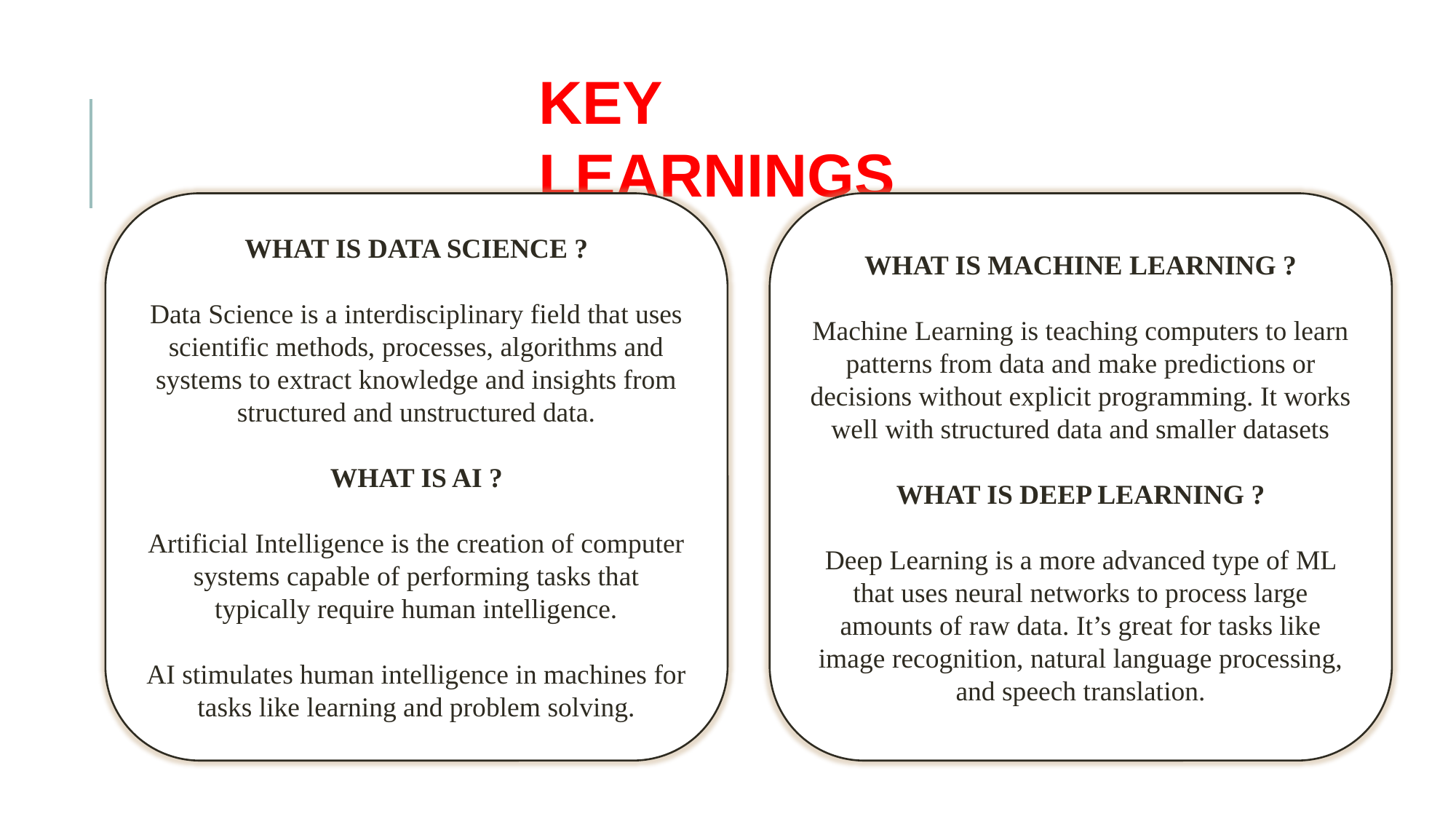

KEY LEARNINGS
WHAT IS DATA SCIENCE ?

Data Science is a interdisciplinary field that uses scientific methods, processes, algorithms and systems to extract knowledge and insights from structured and unstructured data.

WHAT IS AI ?

Artificial Intelligence is the creation of computer systems capable of performing tasks that typically require human intelligence.

AI stimulates human intelligence in machines for tasks like learning and problem solving.
WHAT IS MACHINE LEARNING ?

Machine Learning is teaching computers to learn patterns from data and make predictions or decisions without explicit programming. It works well with structured data and smaller datasets

WHAT IS DEEP LEARNING ?

Deep Learning is a more advanced type of ML that uses neural networks to process large amounts of raw data. It’s great for tasks like image recognition, natural language processing, and speech translation.